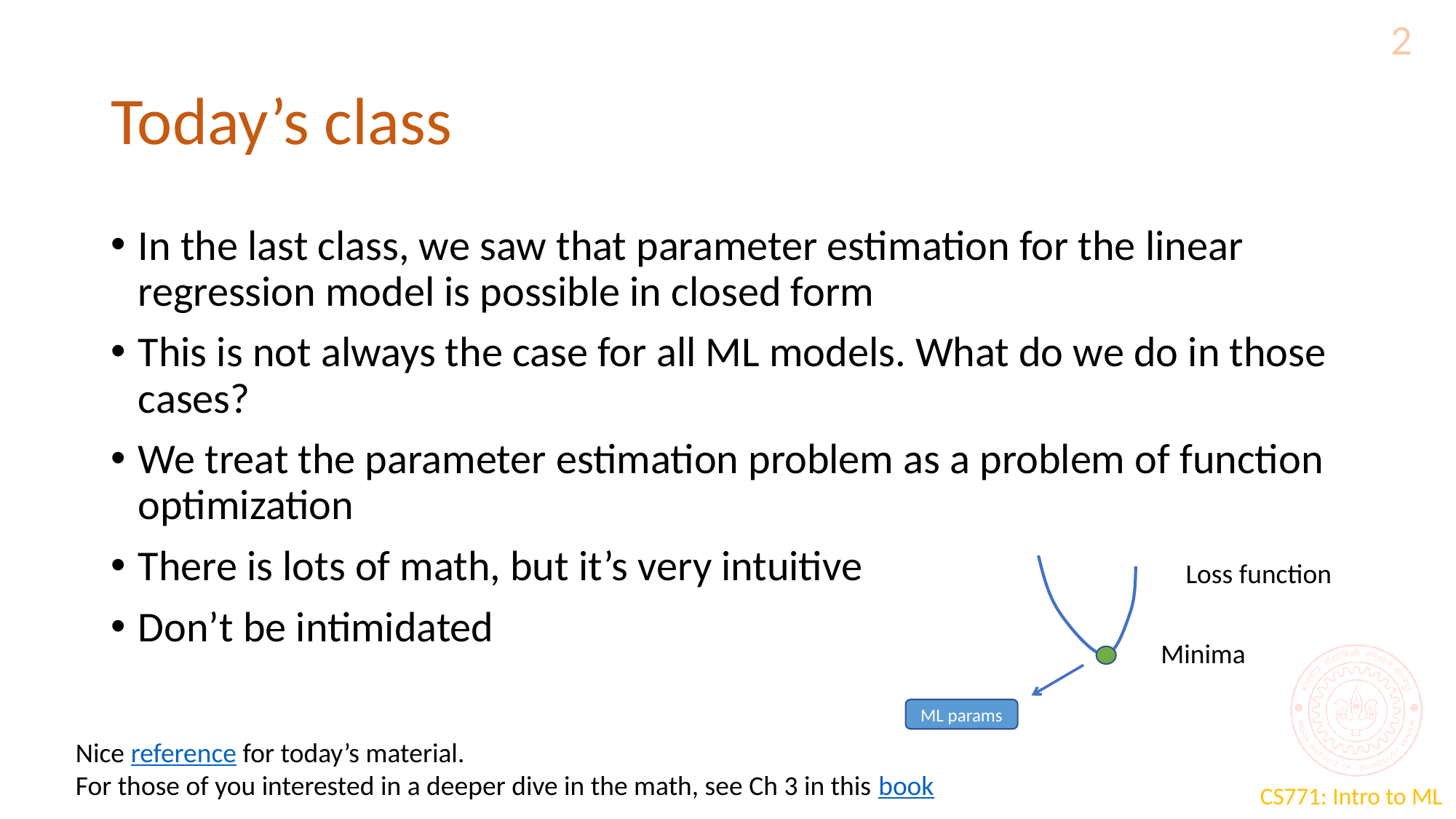

2
# Today’s class
In the last class, we saw that parameter estimation for the linear regression model is possible in closed form
This is not always the case for all ML models. What do we do in those cases?
We treat the parameter estimation problem as a problem of function optimization
There is lots of math, but it’s very intuitive
Don’t be intimidated
Loss function

Minima

ML params
Nice reference for today’s material.
For those of you interested in a deeper dive in the math, see Ch 3 in this book